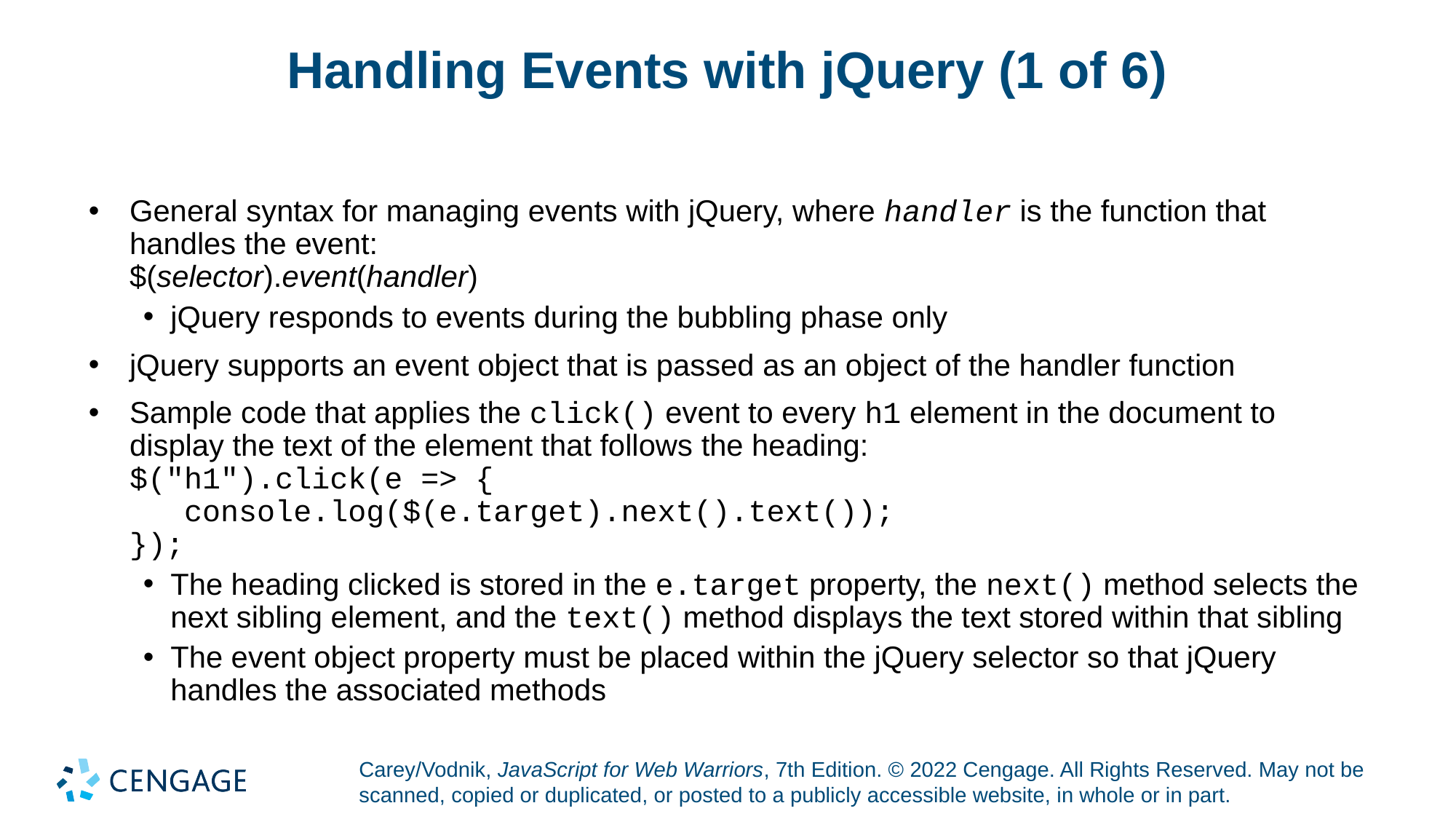

# Handling Events with jQuery (1 of 6)
General syntax for managing events with jQuery, where handler is the function that handles the event:
$(selector).event(handler)
jQuery responds to events during the bubbling phase only
jQuery supports an event object that is passed as an object of the handler function
Sample code that applies the click() event to every h1 element in the document to display the text of the element that follows the heading:
$("h1").click(e => {
   console.log($(e.target).next().text());
});
The heading clicked is stored in the e.target property, the next() method selects the next sibling element, and the text() method displays the text stored within that sibling
The event object property must be placed within the jQuery selector so that jQuery handles the associated methods